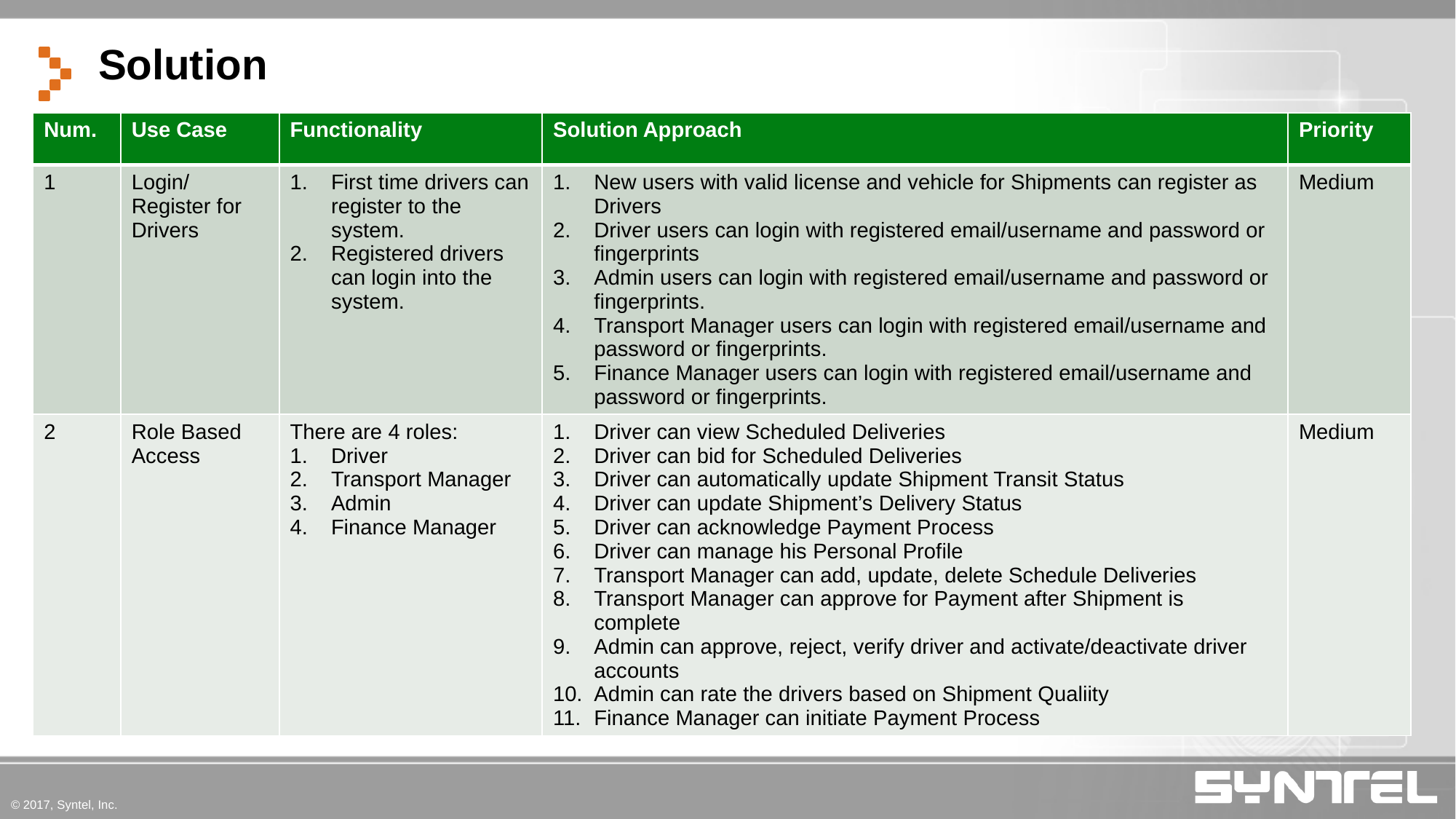

Solution
| Num. | Use Case | Functionality | Solution Approach | Priority |
| --- | --- | --- | --- | --- |
| 1 | Login/ Register for Drivers | First time drivers can register to the system. Registered drivers can login into the system. | New users with valid license and vehicle for Shipments can register as Drivers Driver users can login with registered email/username and password or fingerprints Admin users can login with registered email/username and password or fingerprints. Transport Manager users can login with registered email/username and password or fingerprints. Finance Manager users can login with registered email/username and password or fingerprints. | Medium |
| 2 | Role Based Access | There are 4 roles: Driver Transport Manager Admin Finance Manager | Driver can view Scheduled Deliveries Driver can bid for Scheduled Deliveries Driver can automatically update Shipment Transit Status Driver can update Shipment’s Delivery Status Driver can acknowledge Payment Process Driver can manage his Personal Profile Transport Manager can add, update, delete Schedule Deliveries Transport Manager can approve for Payment after Shipment is complete Admin can approve, reject, verify driver and activate/deactivate driver accounts Admin can rate the drivers based on Shipment Qualiity Finance Manager can initiate Payment Process | Medium |
© 2017, Syntel, Inc.